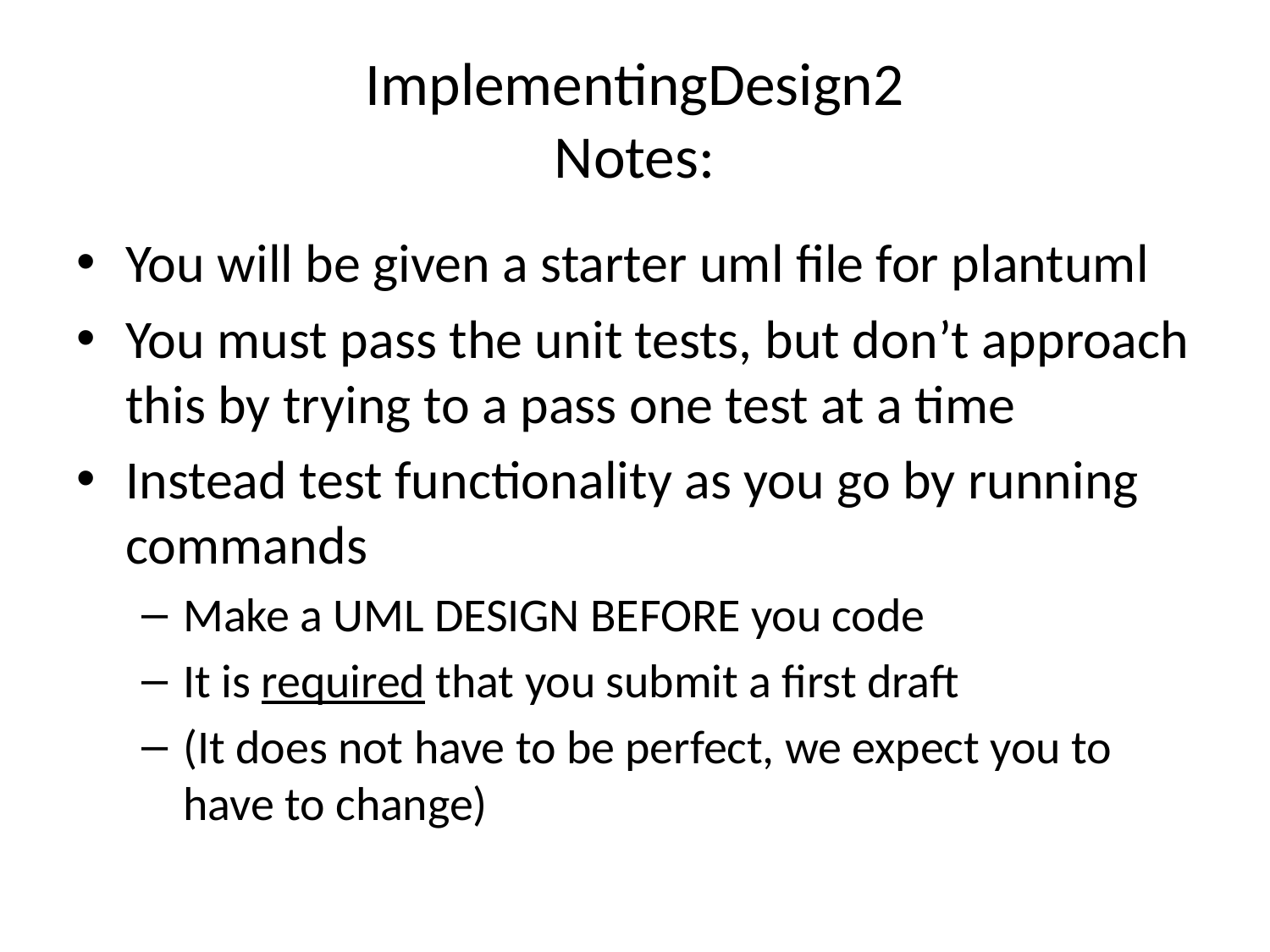

# ImplementingDesign2 Notes:
You will be given a starter uml file for plantuml
You must pass the unit tests, but don’t approach this by trying to a pass one test at a time
Instead test functionality as you go by running commands
Make a UML DESIGN BEFORE you code
It is required that you submit a first draft
(It does not have to be perfect, we expect you to have to change)